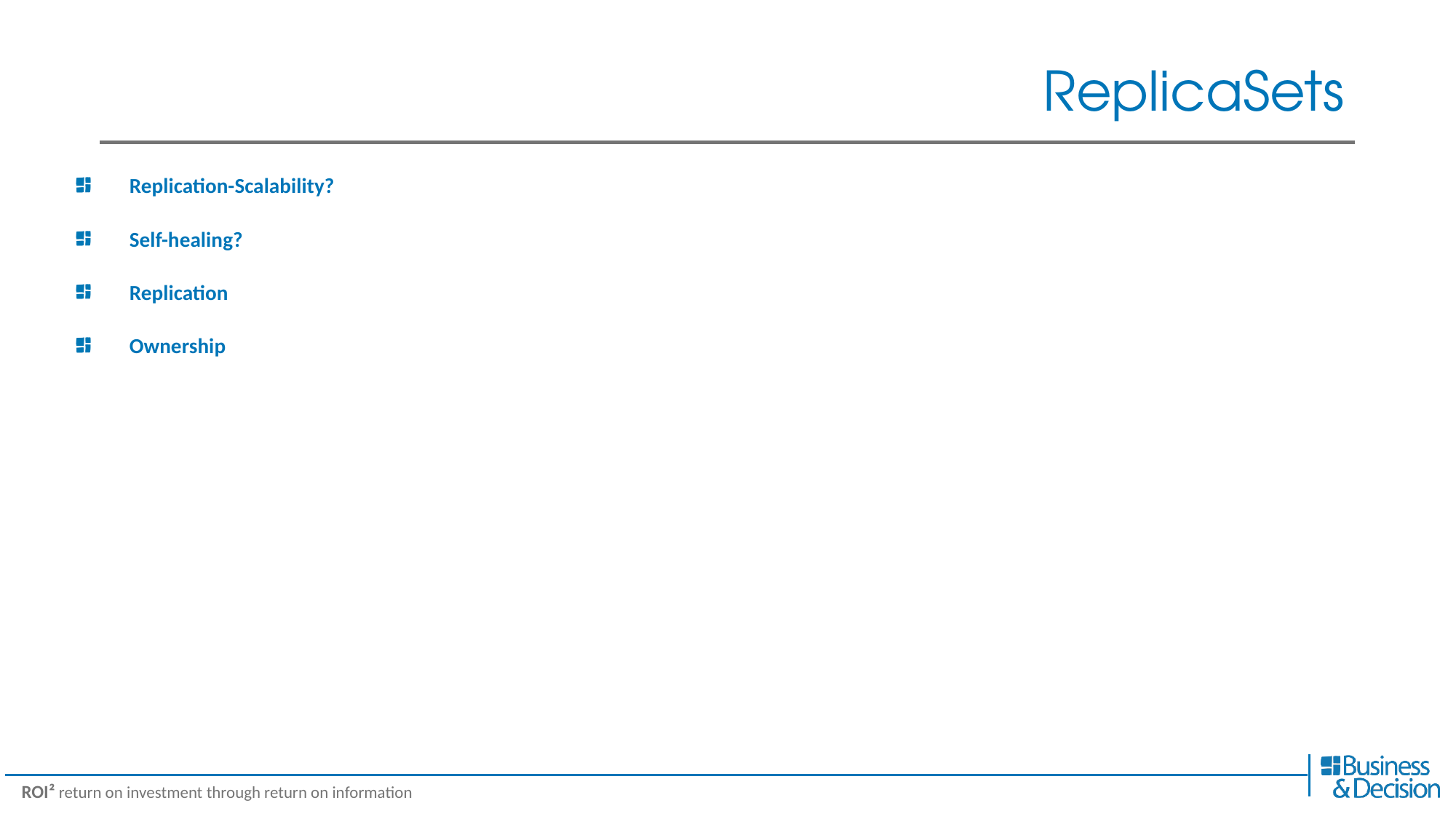

# ReplicaSets
Replication-Scalability?
Self-healing?
Replication
Ownership
Lucy
Now
2003